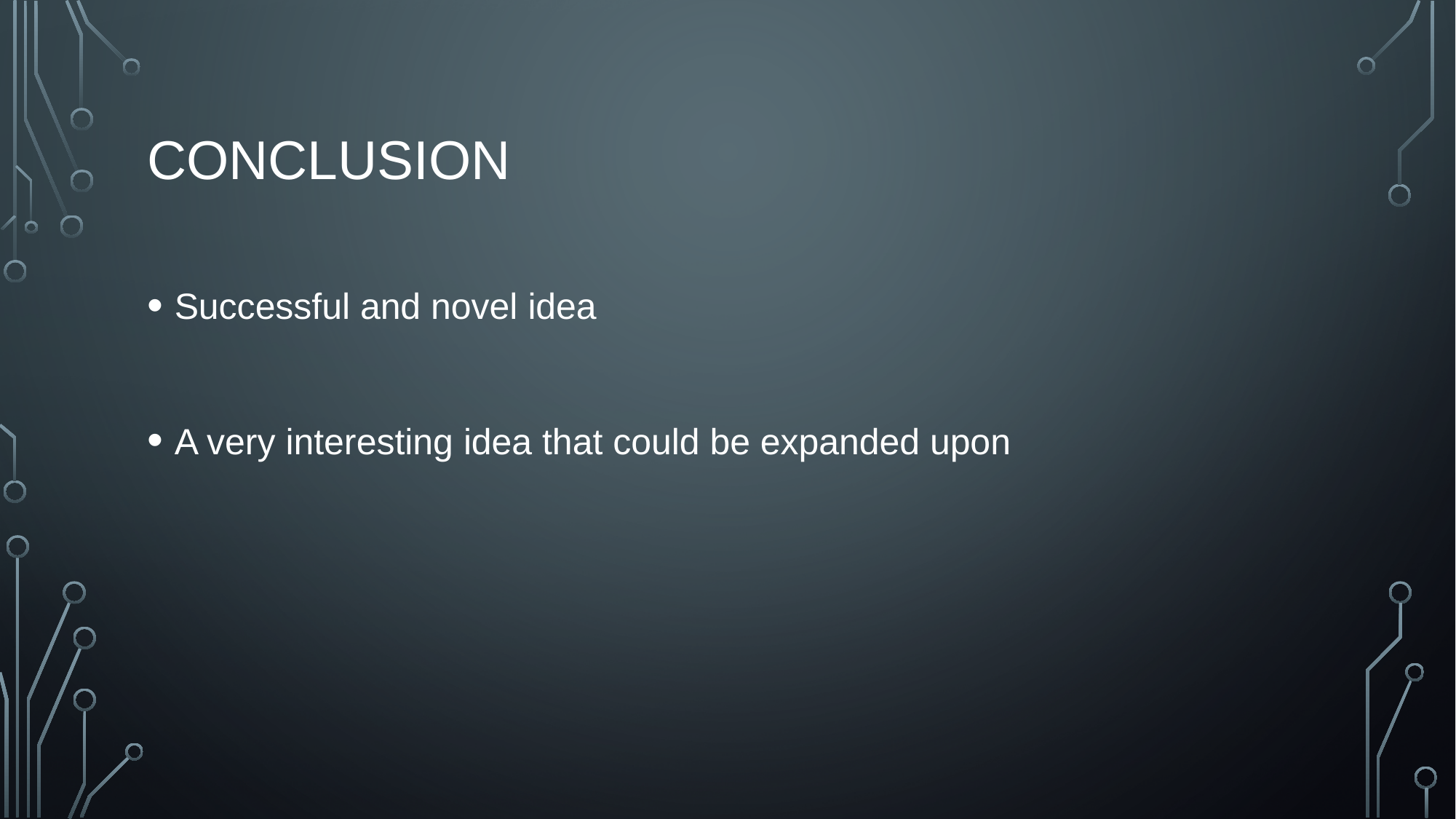

# conclusion
Successful and novel idea

A very interesting idea that could be expanded upon